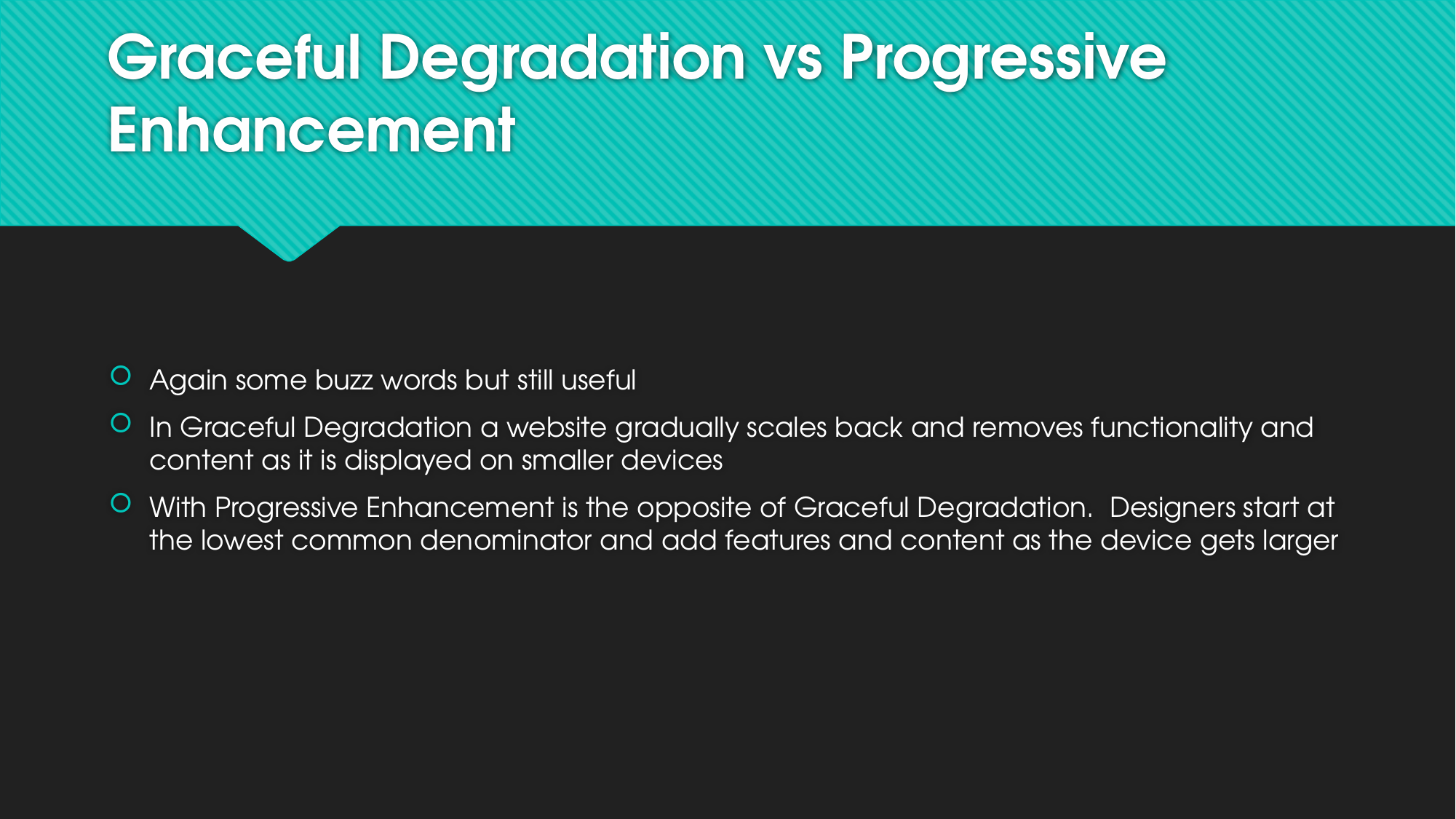

# Graceful Degradation vs Progressive Enhancement
Again some buzz words but still useful
In Graceful Degradation a website gradually scales back and removes functionality and content as it is displayed on smaller devices
With Progressive Enhancement is the opposite of Graceful Degradation.  Designers start at the lowest common denominator and add features and content as the device gets larger